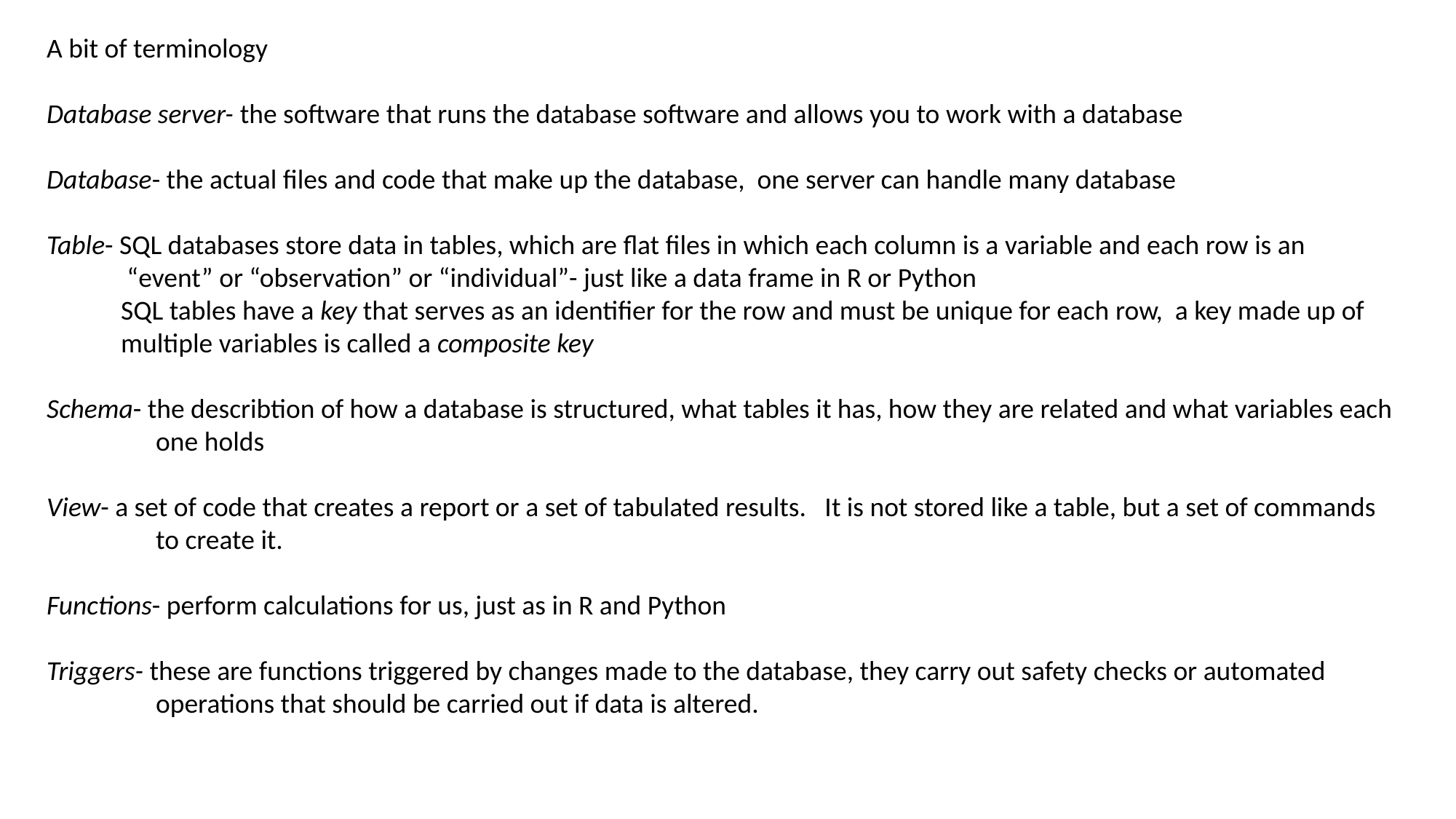

A bit of terminology

Database server- the software that runs the database software and allows you to work with a database

Database- the actual files and code that make up the database,  one server can handle many database

Table- SQL databases store data in tables, which are flat files in which each column is a variable and each row is an
             “event” or “observation” or “individual”- just like a data frame in R or Python
            SQL tables have a key that serves as an identifier for the row and must be unique for each row,  a key made up of
            multiple variables is called a composite key

Schema- the describtion of how a database is structured, what tables it has, how they are related and what variables each
	one holds

View- a set of code that creates a report or a set of tabulated results.   It is not stored like a table, but a set of commands
	to create it.

Functions- perform calculations for us, just as in R and Python

Triggers- these are functions triggered by changes made to the database, they carry out safety checks or automated
	operations that should be carried out if data is altered.